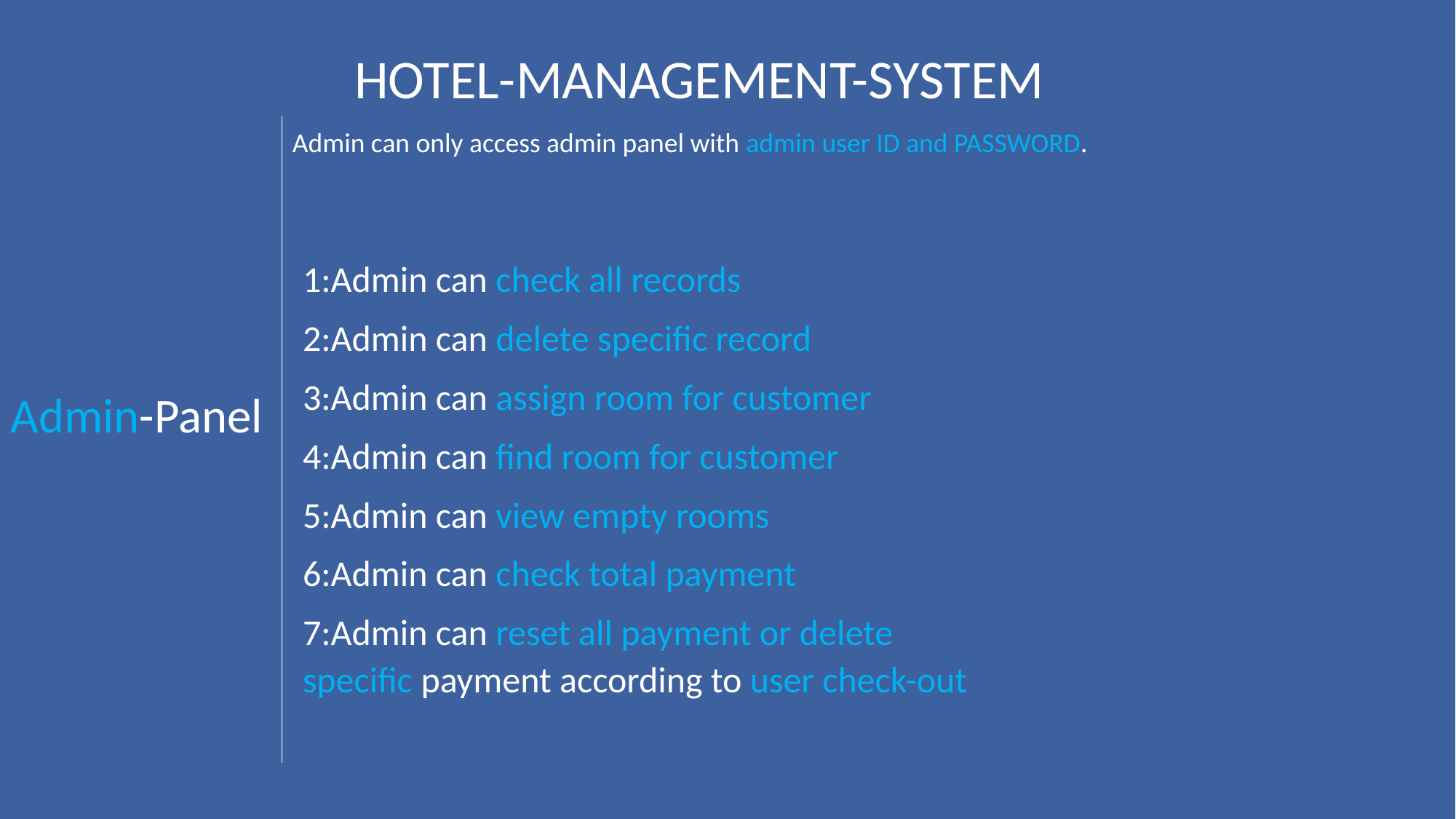

HOTEL-MANAGEMENT-SYSTEM
Admin can only access admin panel with admin user ID and PASSWORD.
1:Admin can check all records
2:Admin can delete specific record
3:Admin can assign room for customer
4:Admin can find room for customer
5:Admin can view empty rooms
6:Admin can check total payment
7:Admin can reset all payment or delete specific payment according to user check-out
Admin-Panel